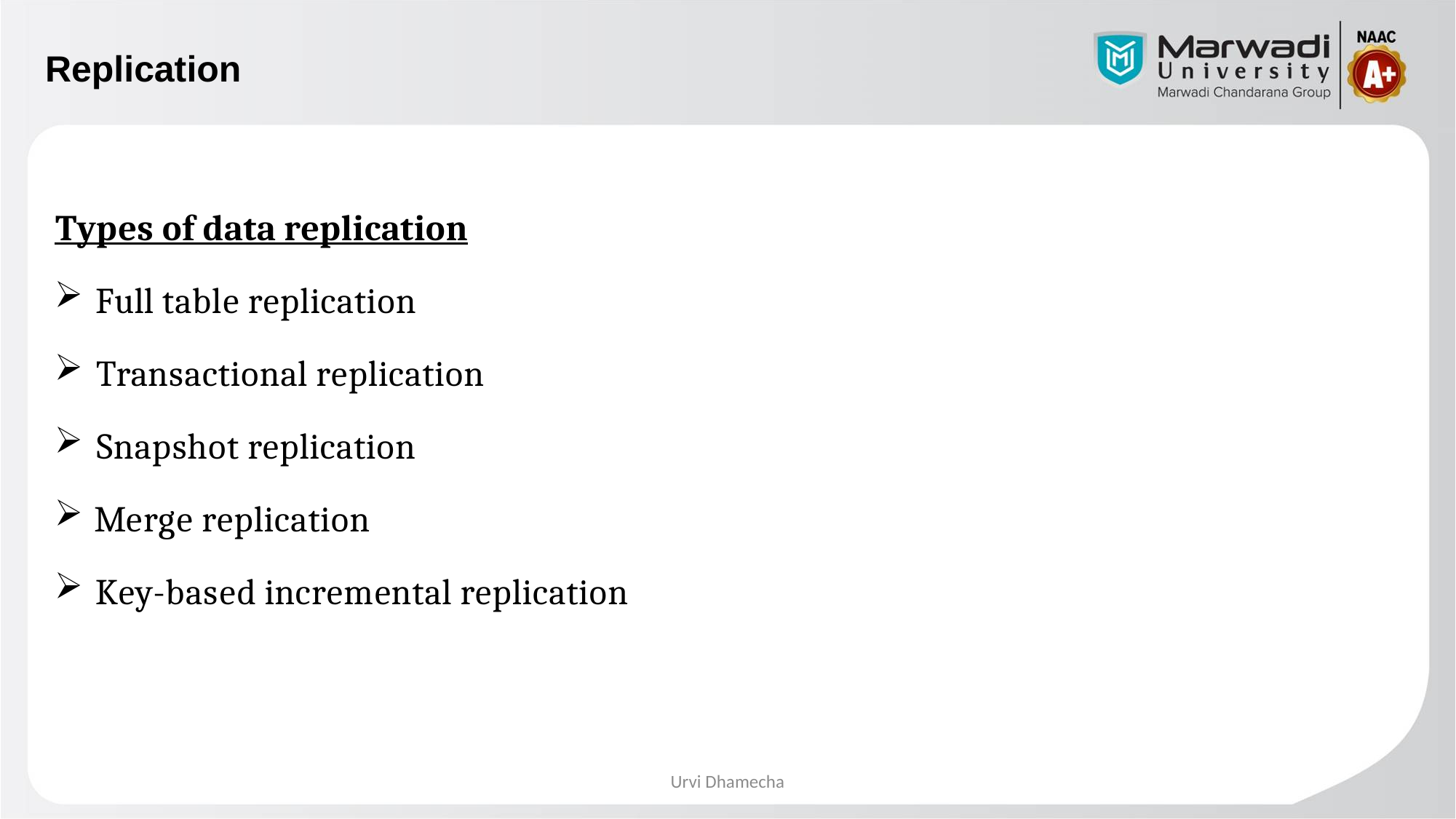

# Replication
Types of data replication
Full table replication
Transactional replication
Snapshot replication
Merge replication
Key-based incremental replication

Urvi Dhamecha